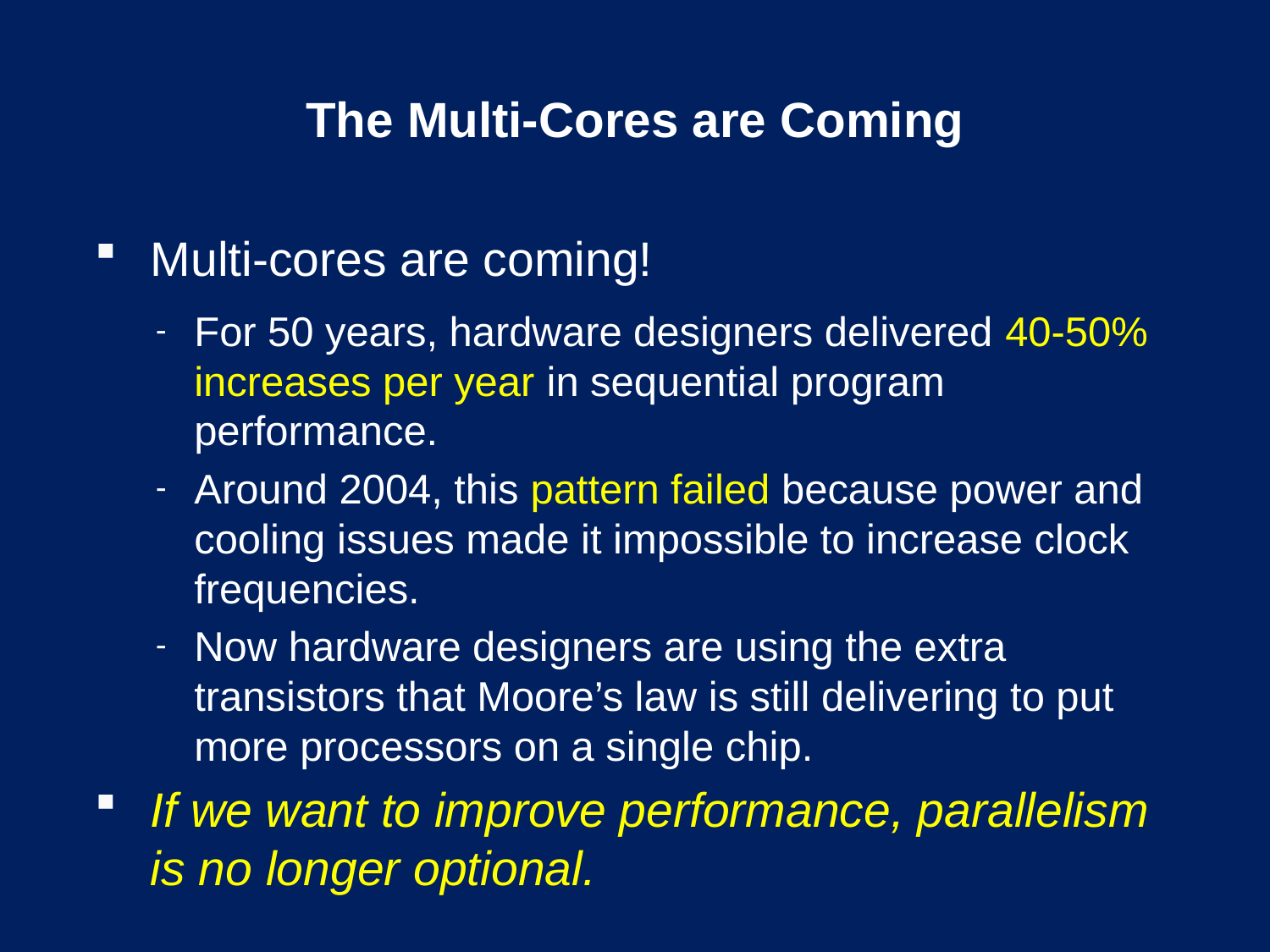

# The Multi-Cores are Coming
Multi-cores are coming!
For 50 years, hardware designers delivered 40-50% increases per year in sequential program performance.
Around 2004, this pattern failed because power and cooling issues made it impossible to increase clock frequencies.
Now hardware designers are using the extra transistors that Moore’s law is still delivering to put more processors on a single chip.
If we want to improve performance, parallelism is no longer optional.